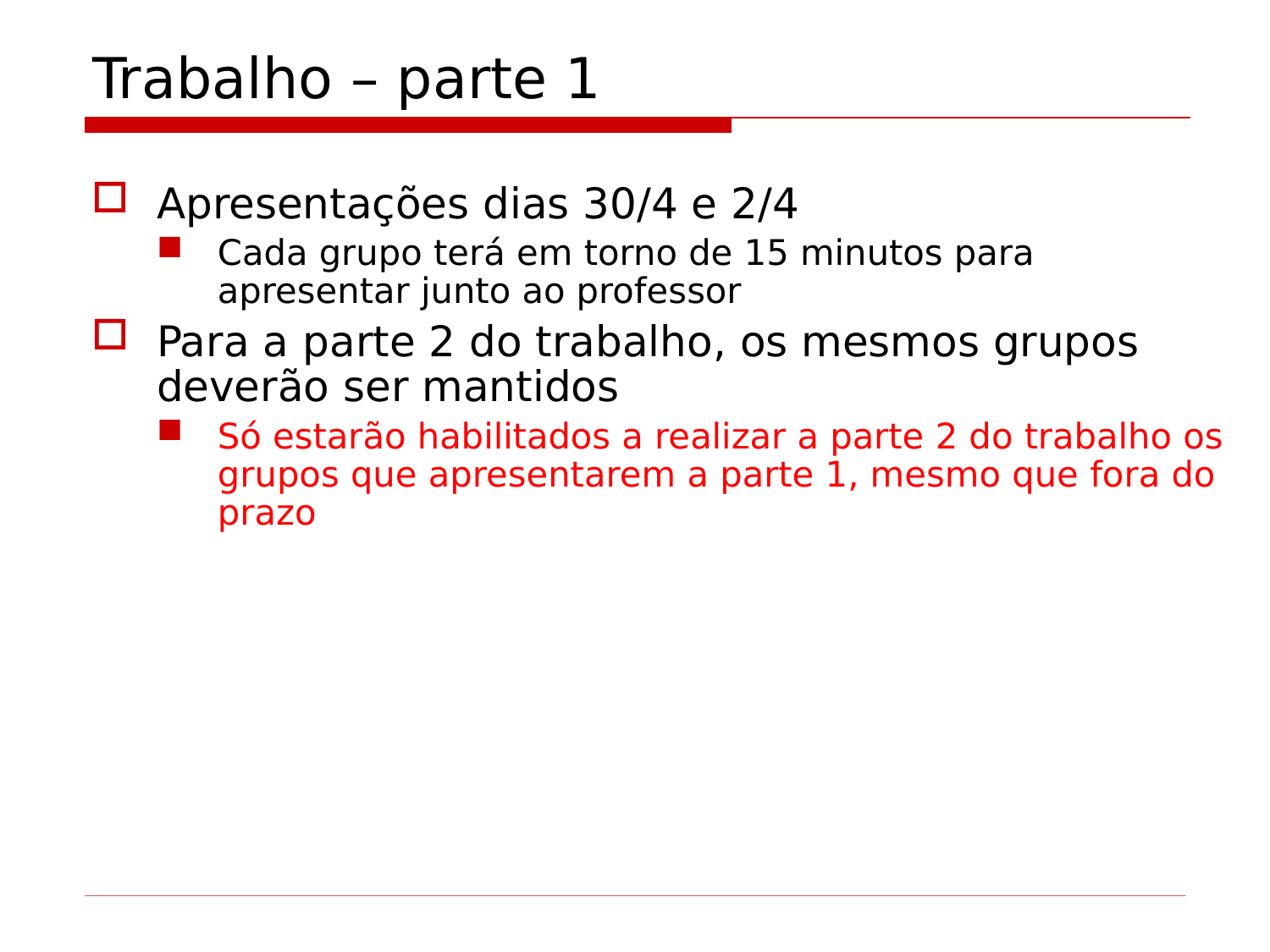

# Trabalho – parte 1
Apresentações dias 30/4 e 2/4
Cada grupo terá em torno de 15 minutos para apresentar junto ao professor
Para a parte 2 do trabalho, os mesmos grupos deverão ser mantidos
Só estarão habilitados a realizar a parte 2 do trabalho os grupos que apresentarem a parte 1, mesmo que fora do prazo